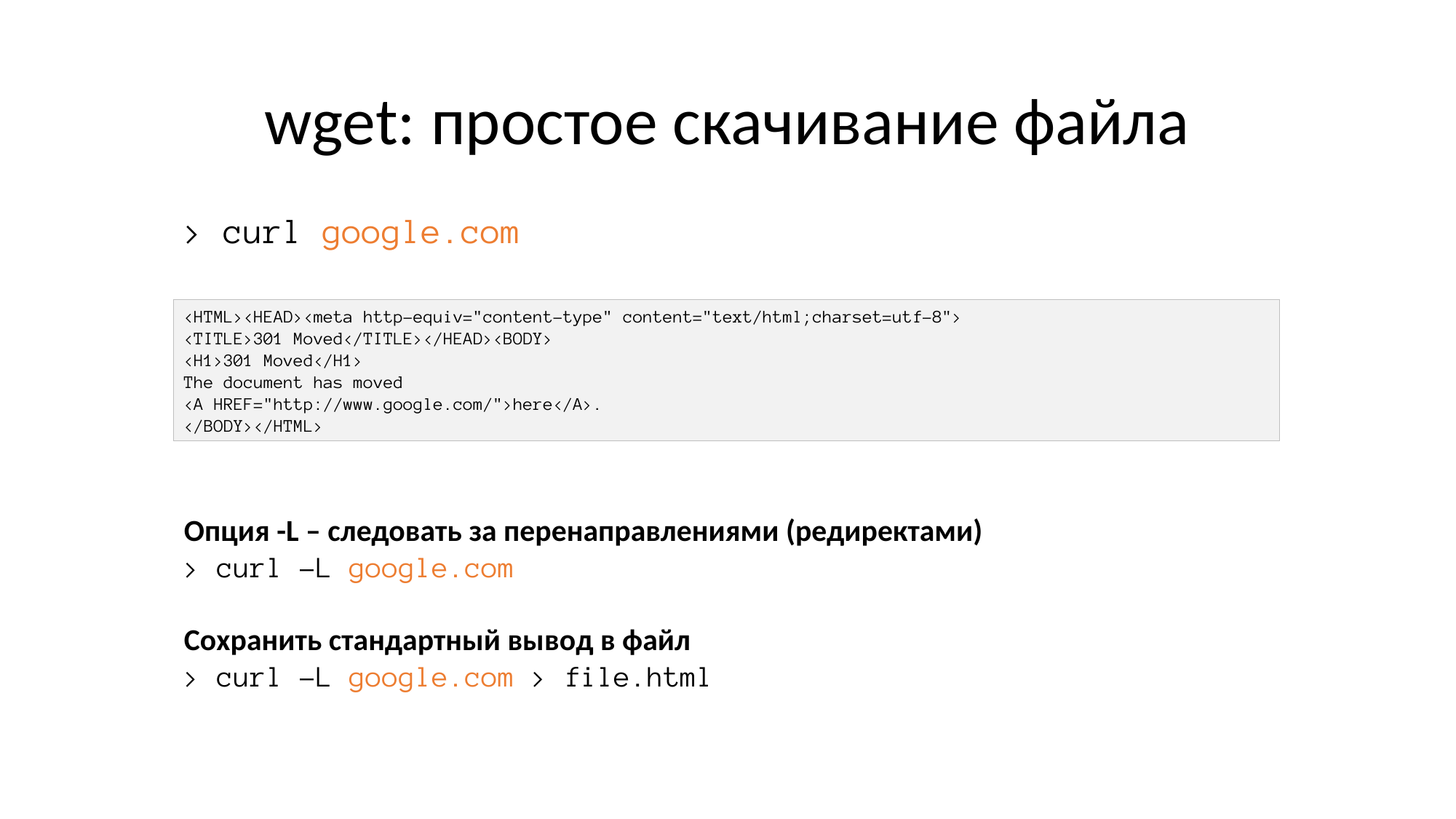

# wget: простое скачивание файла
> curl google.com
<HTML><HEAD><meta http-equiv="content-type" content="text/html;charset=utf-8">
<TITLE>301 Moved</TITLE></HEAD><BODY>
<H1>301 Moved</H1>
The document has moved
<A HREF="http://www.google.com/">here</A>.
</BODY></HTML>
Опция -L – следовать за перенаправлениями (редиректами)
> curl -L google.com

Сохранить стандартный вывод в файл
> curl -L google.com > file.html